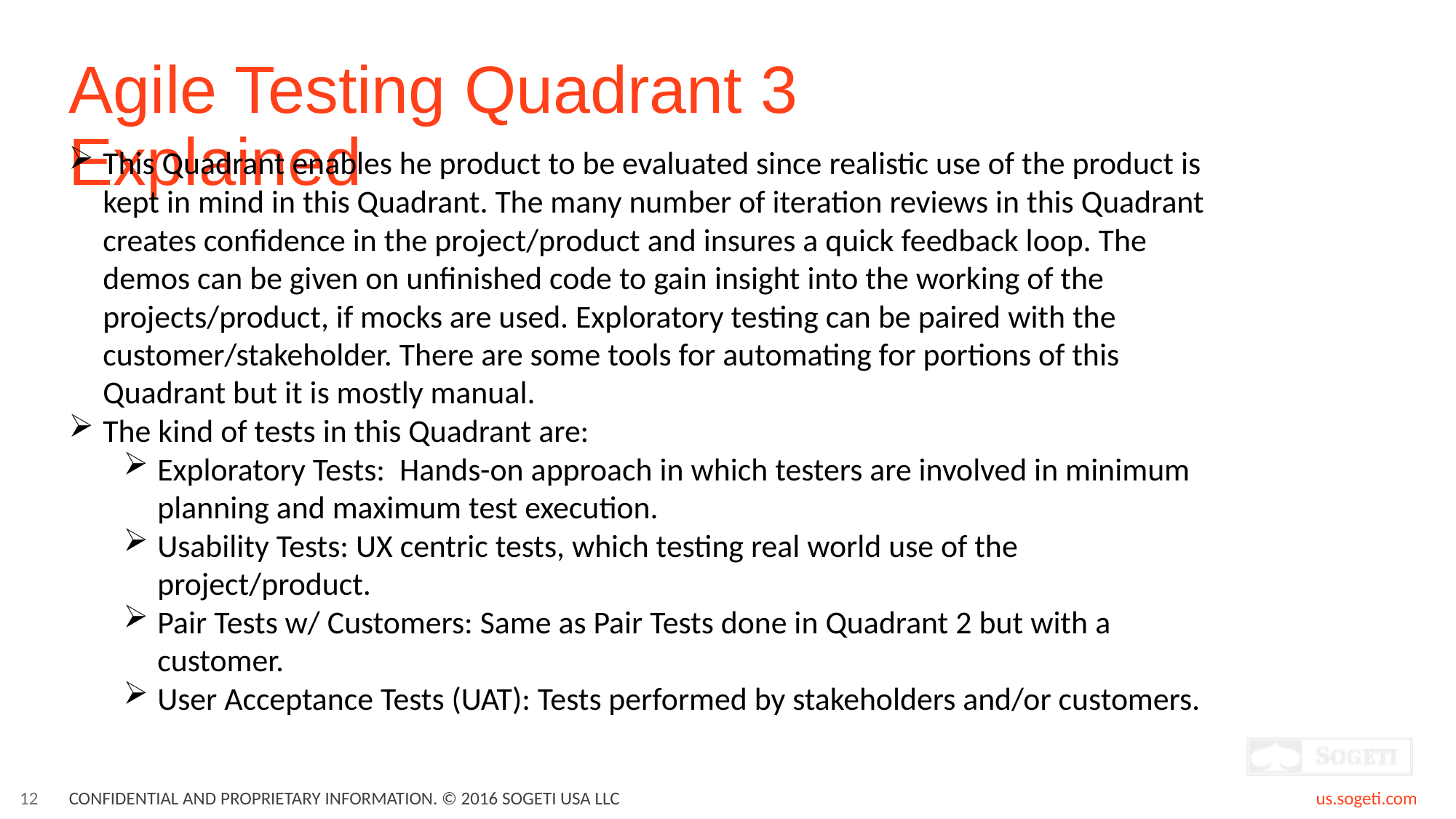

# Agile Testing Quadrant 3 Explained

This Quadrant enables he product to be evaluated since realistic use of the product is kept in mind in this Quadrant. The many number of iteration reviews in this Quadrant creates confidence in the project/product and insures a quick feedback loop. The demos can be given on unfinished code to gain insight into the working of the projects/product, if mocks are used. Exploratory testing can be paired with the customer/stakeholder. There are some tools for automating for portions of this Quadrant but it is mostly manual.
The kind of tests in this Quadrant are:
Exploratory Tests:  Hands-on approach in which testers are involved in minimum planning and maximum test execution.
Usability Tests: UX centric tests, which testing real world use of the project/product.
Pair Tests w/ Customers: Same as Pair Tests done in Quadrant 2 but with a customer.
User Acceptance Tests (UAT): Tests performed by stakeholders and/or customers.
12
CONFIDENTIAL AND PROPRIETARY INFORMATION. © 2016 SOGETI USA LLC